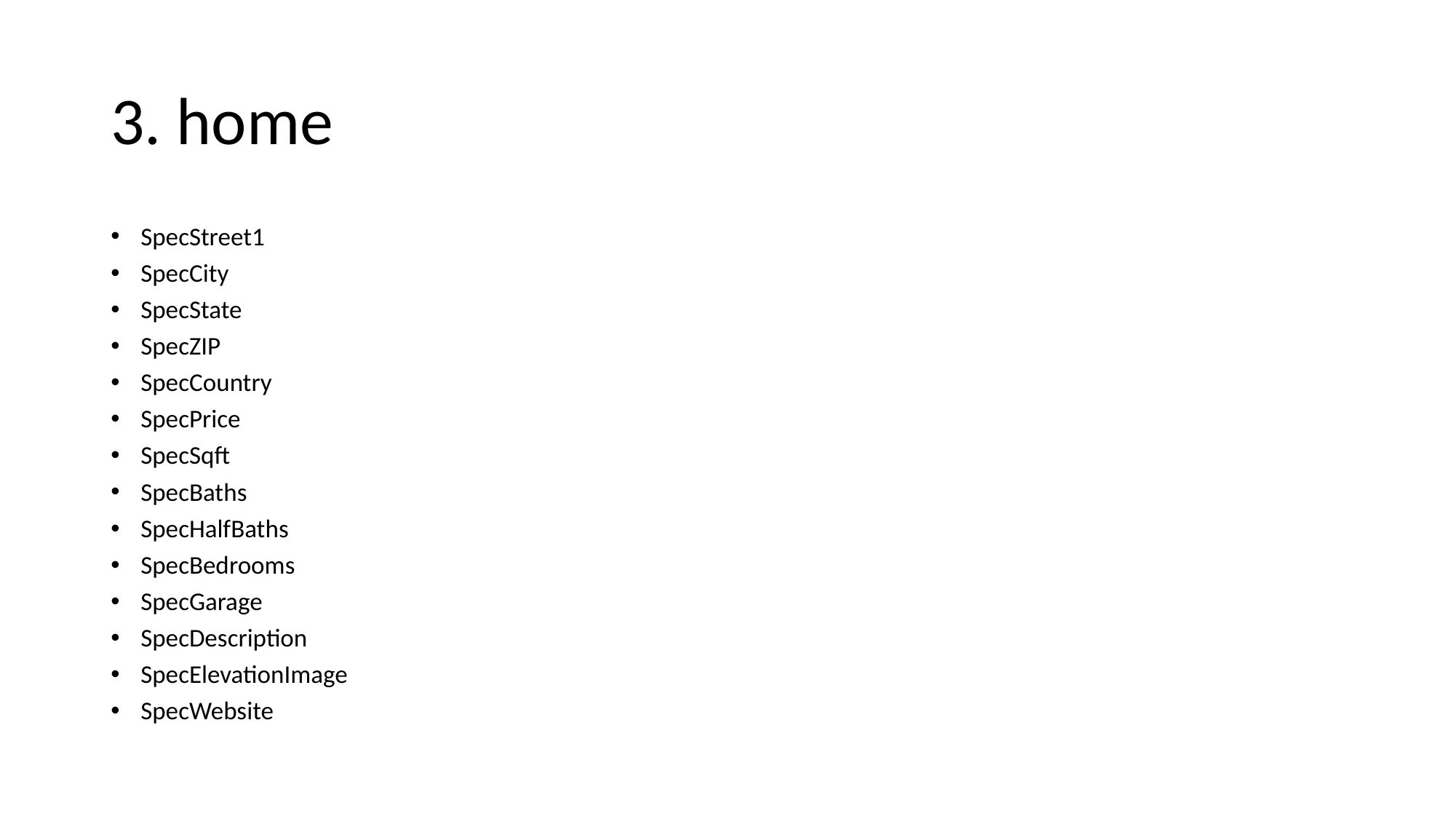

# 3. home
SpecStreet1
SpecCity
SpecState
SpecZIP
SpecCountry
SpecPrice
SpecSqft
SpecBaths
SpecHalfBaths
SpecBedrooms
SpecGarage
SpecDescription
SpecElevationImage
SpecWebsite